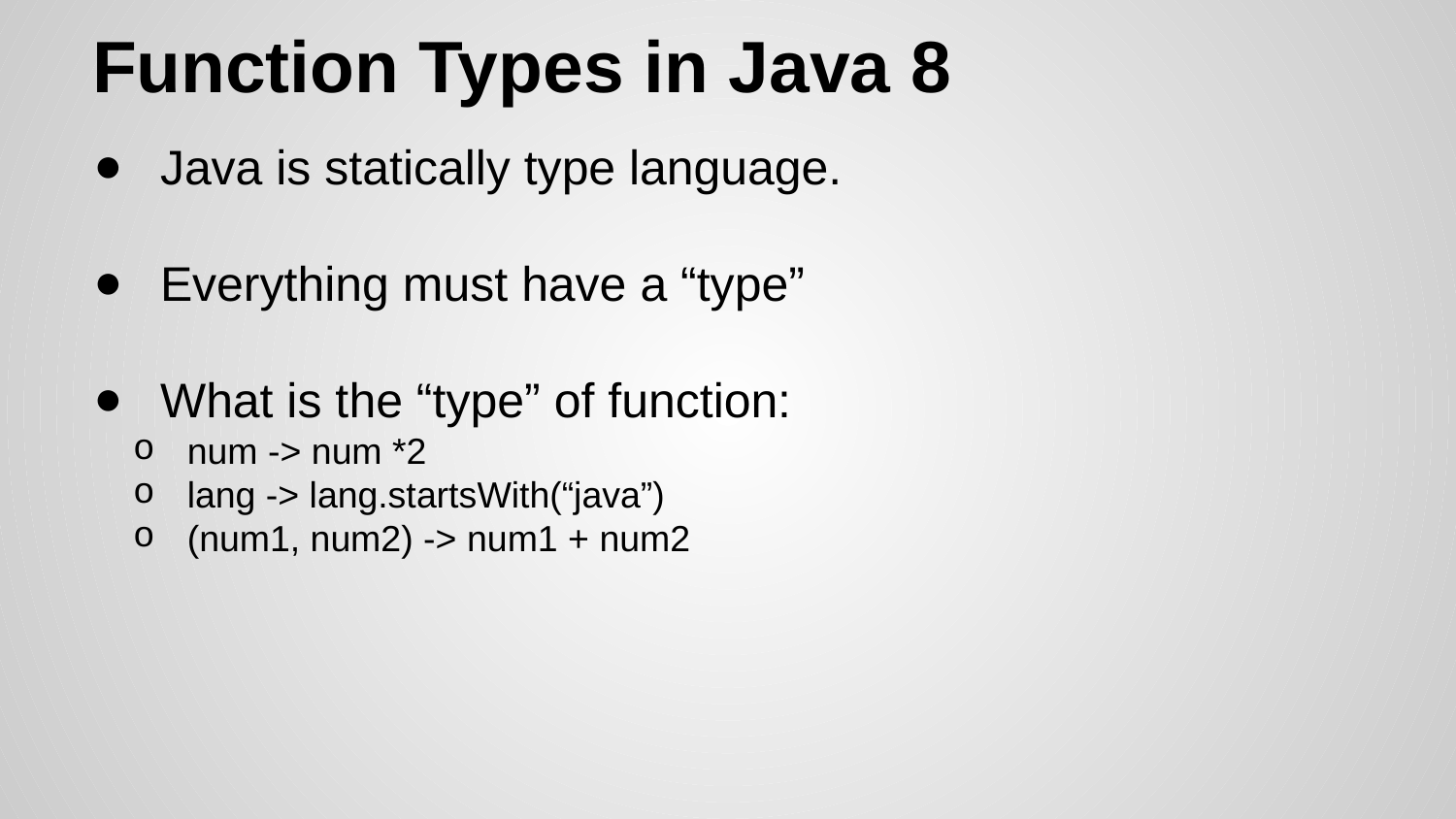

# Function Types in Java 8
Java is statically type language.

Everything must have a “type”

What is the “type” of function:
num -> num *2
lang -> lang.startsWith(“java”)
(num1, num2) -> num1 + num2